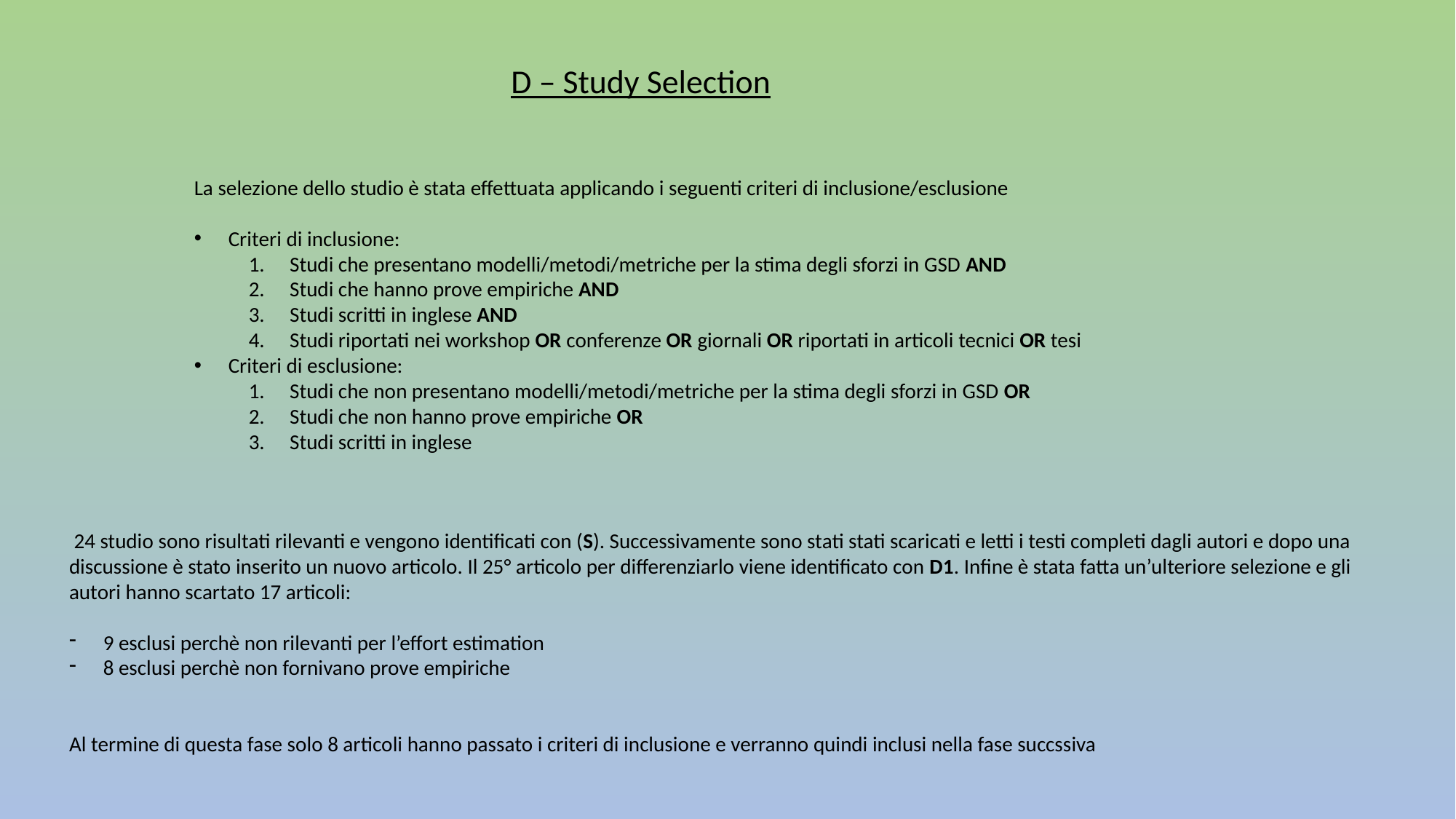

D – Study Selection
La selezione dello studio è stata effettuata applicando i seguenti criteri di inclusione/esclusione

Criteri di inclusione:
Studi che presentano modelli/metodi/metriche per la stima degli sforzi in GSD AND
Studi che hanno prove empiriche AND
Studi scritti in inglese AND
Studi riportati nei workshop OR conferenze OR giornali OR riportati in articoli tecnici OR tesi
Criteri di esclusione:
Studi che non presentano modelli/metodi/metriche per la stima degli sforzi in GSD OR
Studi che non hanno prove empiriche OR
Studi scritti in inglese
 24 studio sono risultati rilevanti e vengono identificati con (S). Successivamente sono stati stati scaricati e letti i testi completi dagli autori e dopo una discussione è stato inserito un nuovo articolo. Il 25° articolo per differenziarlo viene identificato con D1. Infine è stata fatta un’ulteriore selezione e gli autori hanno scartato 17 articoli:

9 esclusi perchè non rilevanti per l’effort estimation
8 esclusi perchè non fornivano prove empiriche

Al termine di questa fase solo 8 articoli hanno passato i criteri di inclusione e verranno quindi inclusi nella fase succssiva